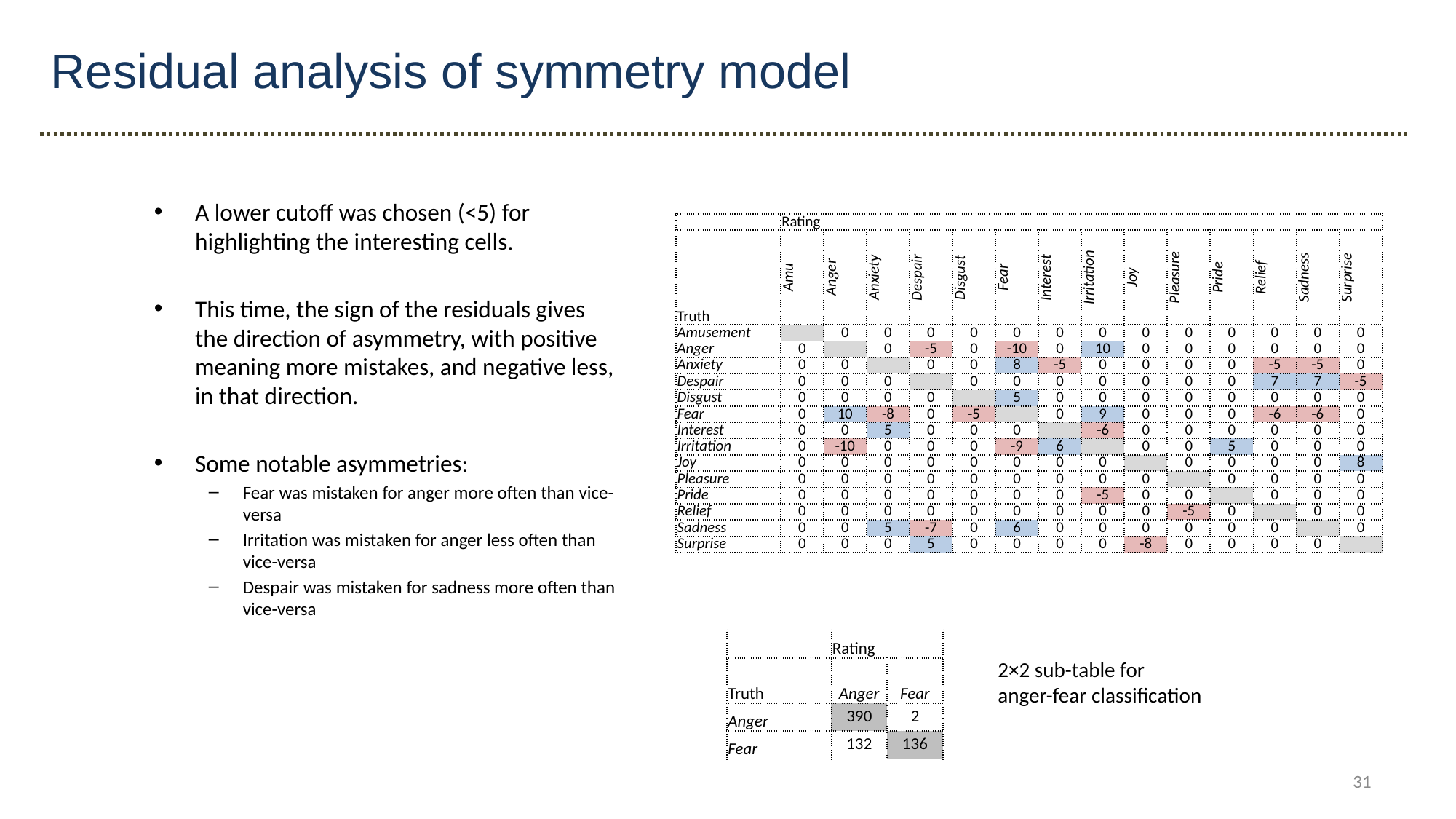

Residual analysis of symmetry model
A lower cutoff was chosen (<5) for highlighting the interesting cells.

This time, the sign of the residuals gives the direction of asymmetry, with positive meaning more mistakes, and negative less, in that direction.

Some notable asymmetries:
Fear was mistaken for anger more often than vice-versa
Irritation was mistaken for anger less often than vice-versa
Despair was mistaken for sadness more often than vice-versa
|  | Rating |  |  |  |  |  |  |  |  |  |  |  |  |  |
| --- | --- | --- | --- | --- | --- | --- | --- | --- | --- | --- | --- | --- | --- | --- |
| Truth | Amu | Anger | Anxiety | Despair | Disgust | Fear | Interest | Irritation | Joy | Pleasure | Pride | Relief | Sadness | Surprise |
| Amusement |  | 0 | 0 | 0 | 0 | 0 | 0 | 0 | 0 | 0 | 0 | 0 | 0 | 0 |
| Anger | 0 |  | 0 | -5 | 0 | -10 | 0 | 10 | 0 | 0 | 0 | 0 | 0 | 0 |
| Anxiety | 0 | 0 |  | 0 | 0 | 8 | -5 | 0 | 0 | 0 | 0 | -5 | -5 | 0 |
| Despair | 0 | 0 | 0 |  | 0 | 0 | 0 | 0 | 0 | 0 | 0 | 7 | 7 | -5 |
| Disgust | 0 | 0 | 0 | 0 |  | 5 | 0 | 0 | 0 | 0 | 0 | 0 | 0 | 0 |
| Fear | 0 | 10 | -8 | 0 | -5 |  | 0 | 9 | 0 | 0 | 0 | -6 | -6 | 0 |
| Interest | 0 | 0 | 5 | 0 | 0 | 0 |  | -6 | 0 | 0 | 0 | 0 | 0 | 0 |
| Irritation | 0 | -10 | 0 | 0 | 0 | -9 | 6 |  | 0 | 0 | 5 | 0 | 0 | 0 |
| Joy | 0 | 0 | 0 | 0 | 0 | 0 | 0 | 0 |  | 0 | 0 | 0 | 0 | 8 |
| Pleasure | 0 | 0 | 0 | 0 | 0 | 0 | 0 | 0 | 0 |  | 0 | 0 | 0 | 0 |
| Pride | 0 | 0 | 0 | 0 | 0 | 0 | 0 | -5 | 0 | 0 |  | 0 | 0 | 0 |
| Relief | 0 | 0 | 0 | 0 | 0 | 0 | 0 | 0 | 0 | -5 | 0 |  | 0 | 0 |
| Sadness | 0 | 0 | 5 | -7 | 0 | 6 | 0 | 0 | 0 | 0 | 0 | 0 |  | 0 |
| Surprise | 0 | 0 | 0 | 5 | 0 | 0 | 0 | 0 | -8 | 0 | 0 | 0 | 0 |  |
|  | Rating |  |
| --- | --- | --- |
| Truth | Anger | Fear |
| Anger | 390 | 2 |
| Fear | 132 | 136 |
2×2 sub-table for
anger-fear classification

31